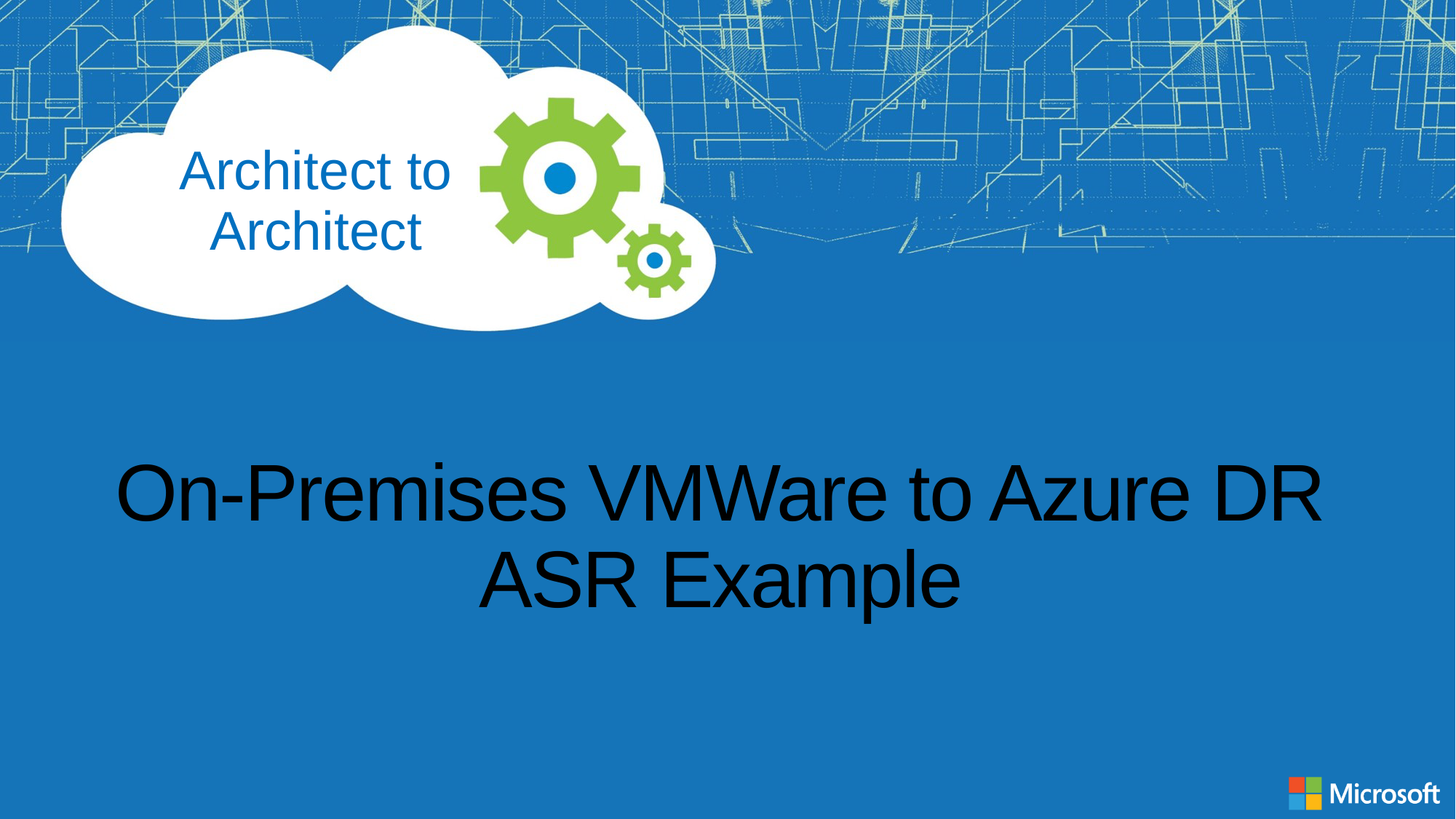

# On-Premises VMWare to Azure DR ASR Example